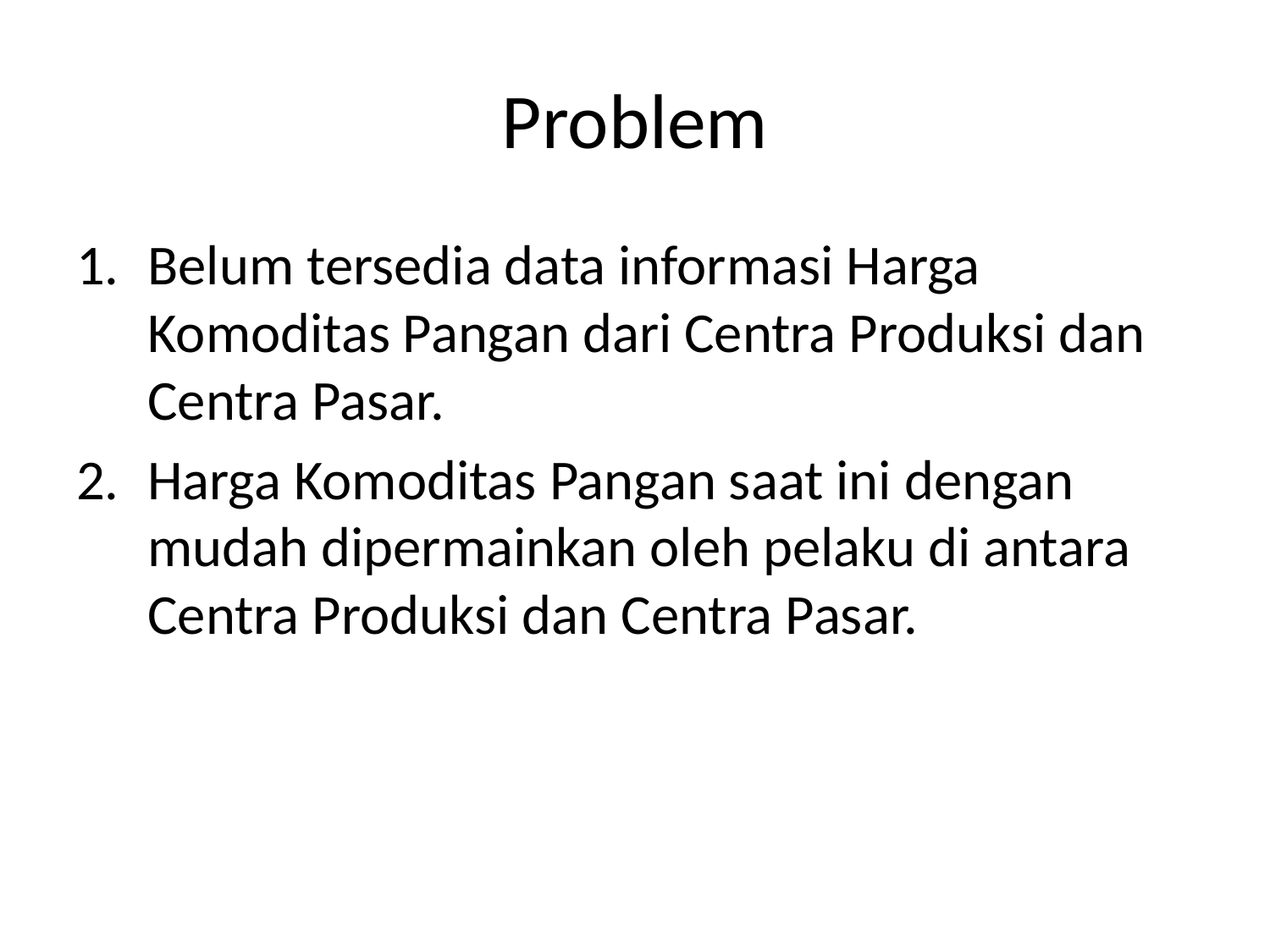

# Problem
Belum tersedia data informasi Harga Komoditas Pangan dari Centra Produksi dan Centra Pasar.
Harga Komoditas Pangan saat ini dengan mudah dipermainkan oleh pelaku di antara Centra Produksi dan Centra Pasar.